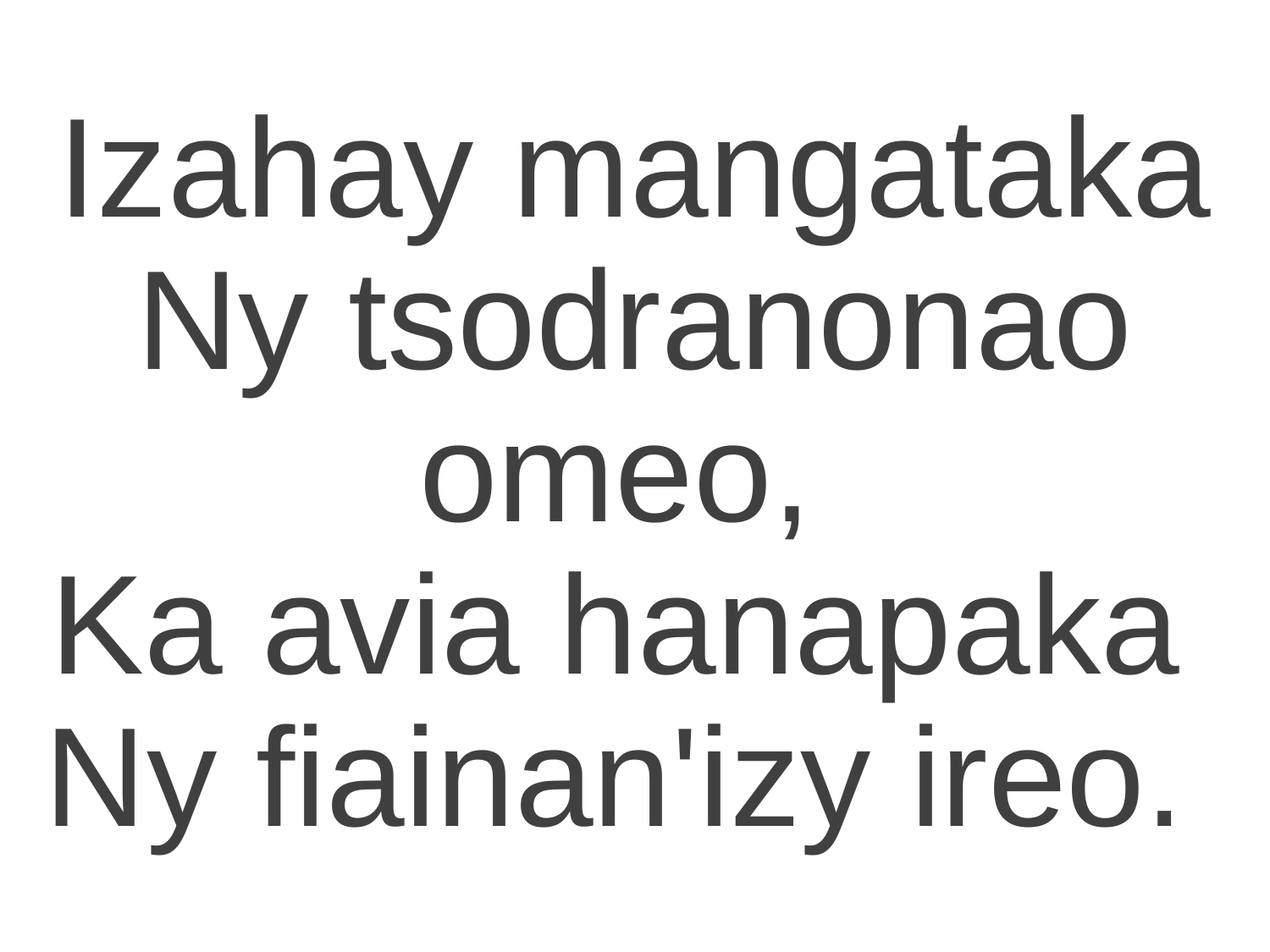

Izahay mangataka
Ny tsodranonao omeo,
Ka avia hanapaka
Ny fiainan'izy ireo.